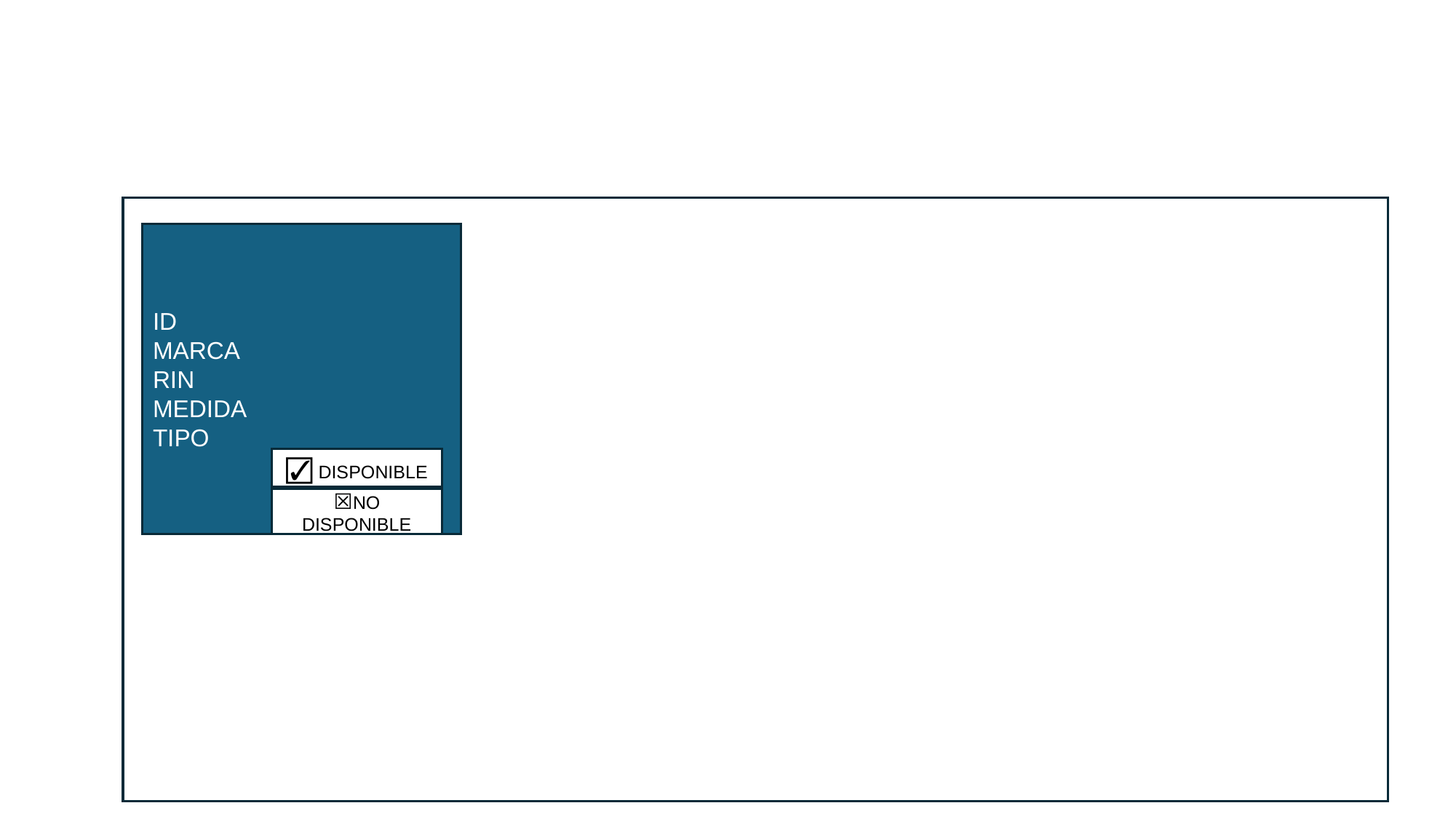

ID
MARCA
RIN
MEDIDA
TIPO
☑ DISPONIBLE
☒NO DISPONIBLE